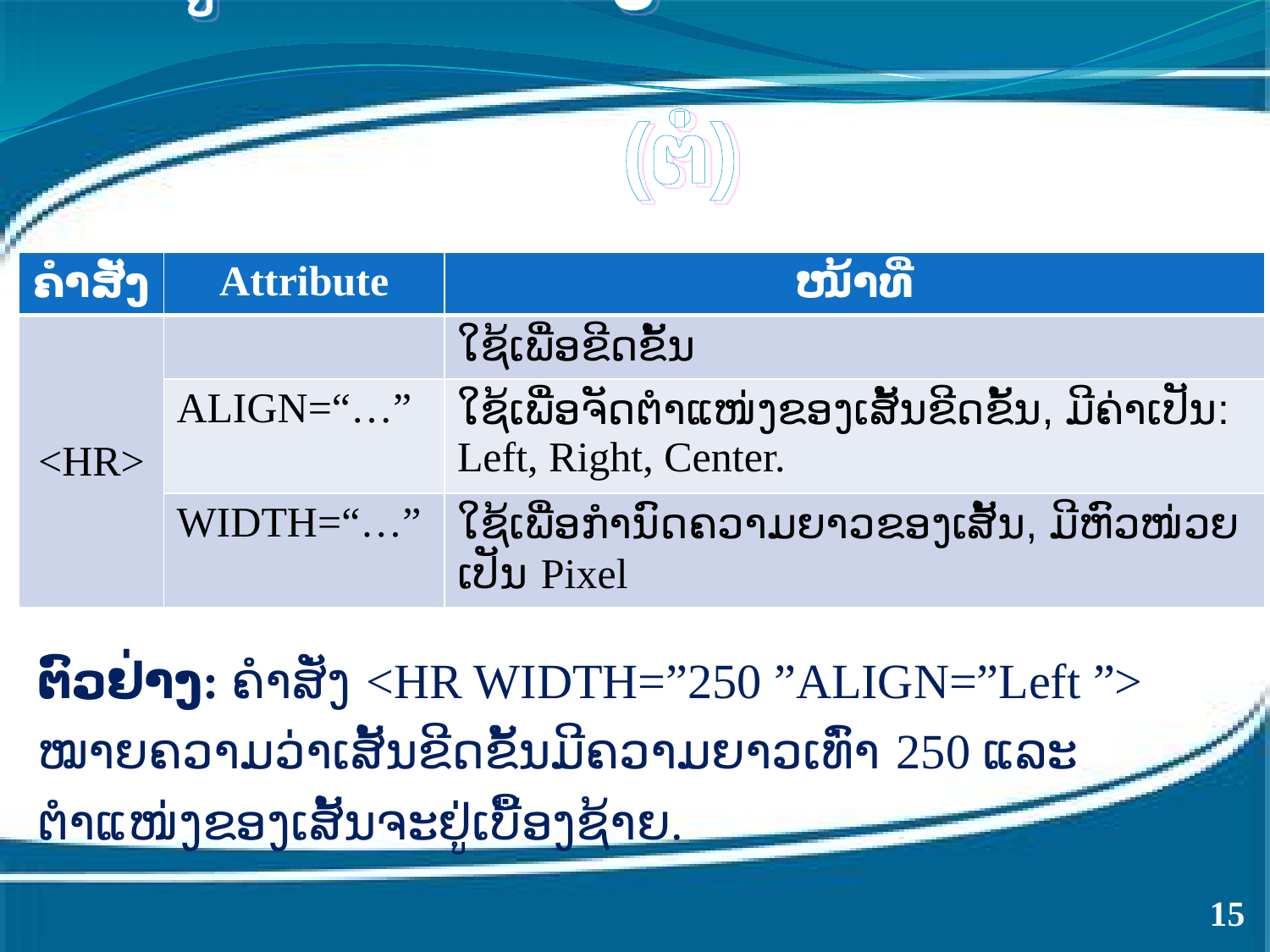

3. ຮູບແບບຂອງພາສາ HTML (ຕໍ່)
| ຄໍາສັ່ງ | Attribute | ໜ້າທີ່ |
| --- | --- | --- |
| <HR> |  | ໃຊ້ເພື່ອຂີດຂັ້ນ |
|  | ALIGN=“…” | ໃຊ້ເພື່ອຈັດຕໍາແໜ່ງຂອງເສັ້ນຂີດຂັ້ນ, ມີຄ່າເປັນ: Left, Right, Center. |
|  | WIDTH=“…” | ໃຊ້ເພື່ອກໍານົດຄວາມຍາວຂອງເສັ້ນ, ມີຫົວໜ່ວຍເປັນ Pixel |
ຕົວຢ່າງ: ຄຳສັ່ງ <HR WIDTH=”250 ”ALIGN=”Left ”> ໝາຍຄວາມວ່າເສັ້ນຂີດຂັ້ນມີຄວາມຍາວເທົ່າ 250 ແລະ ຕຳແໜ່ງຂອງເສັ້ນຈະຢູ່ເບື້ອງຊ້າຍ.
15